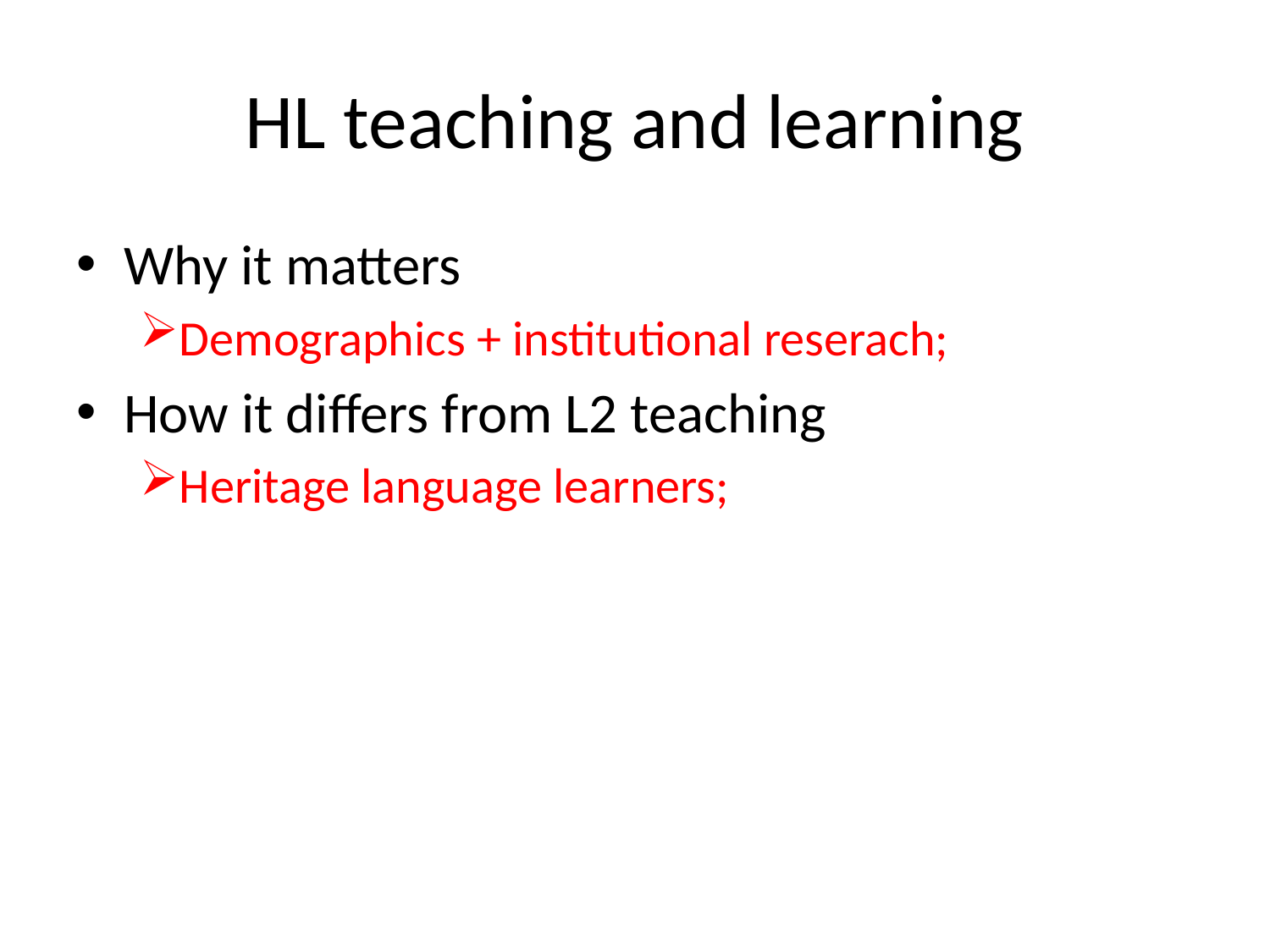

# HL teaching and learning
Why it matters
Demographics + institutional reserach;
How it differs from L2 teaching
Heritage language learners;